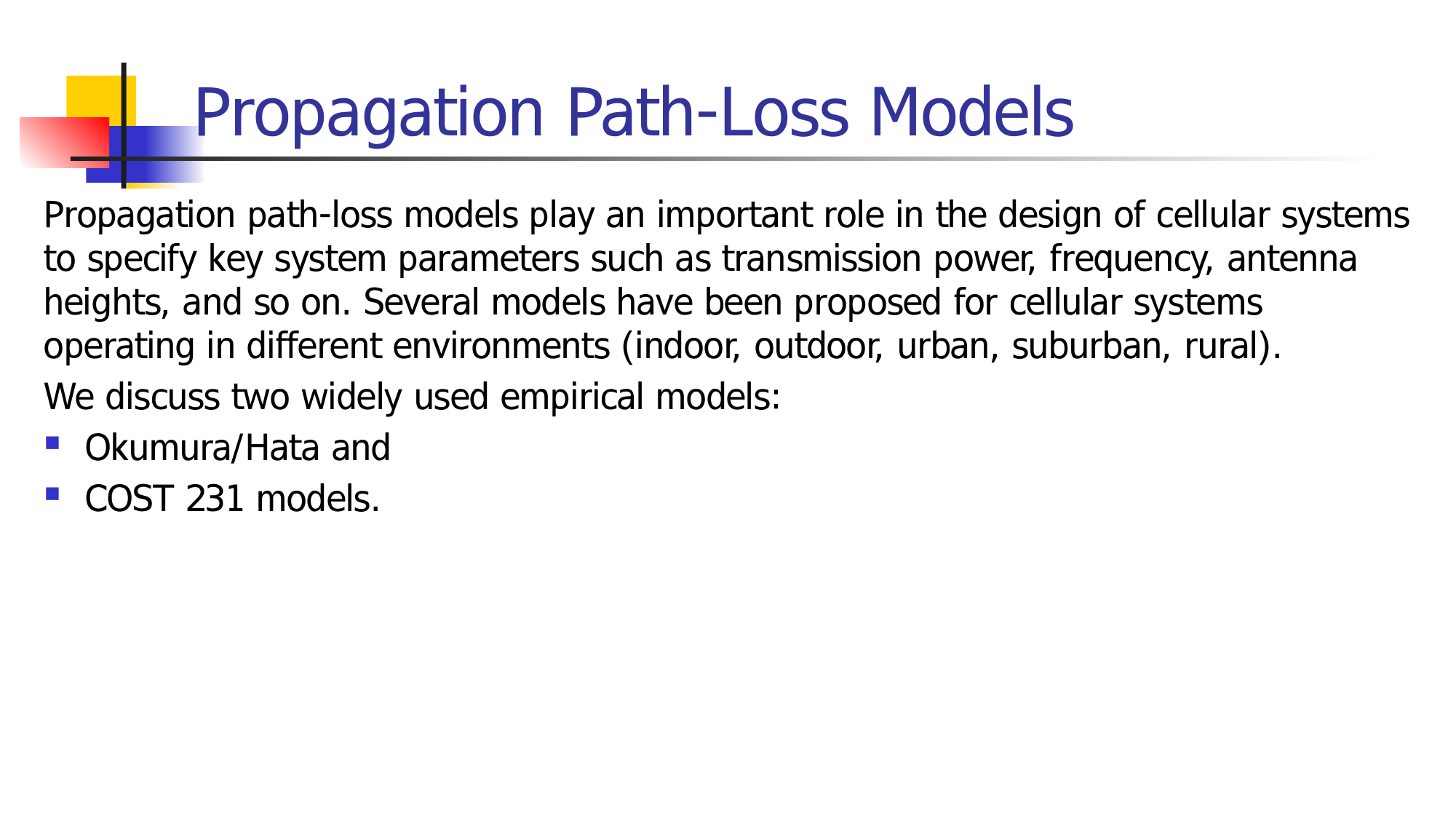

# Propagation Path-Loss Models
Propagation path-loss models play an important role in the design of cellular systems to specify key system parameters such as transmission power, frequency, antenna heights, and so on. Several models have been proposed for cellular systems operating in different environments (indoor, outdoor, urban, suburban, rural).
We discuss two widely used empirical models:
Okumura/Hata and
COST 231 models.